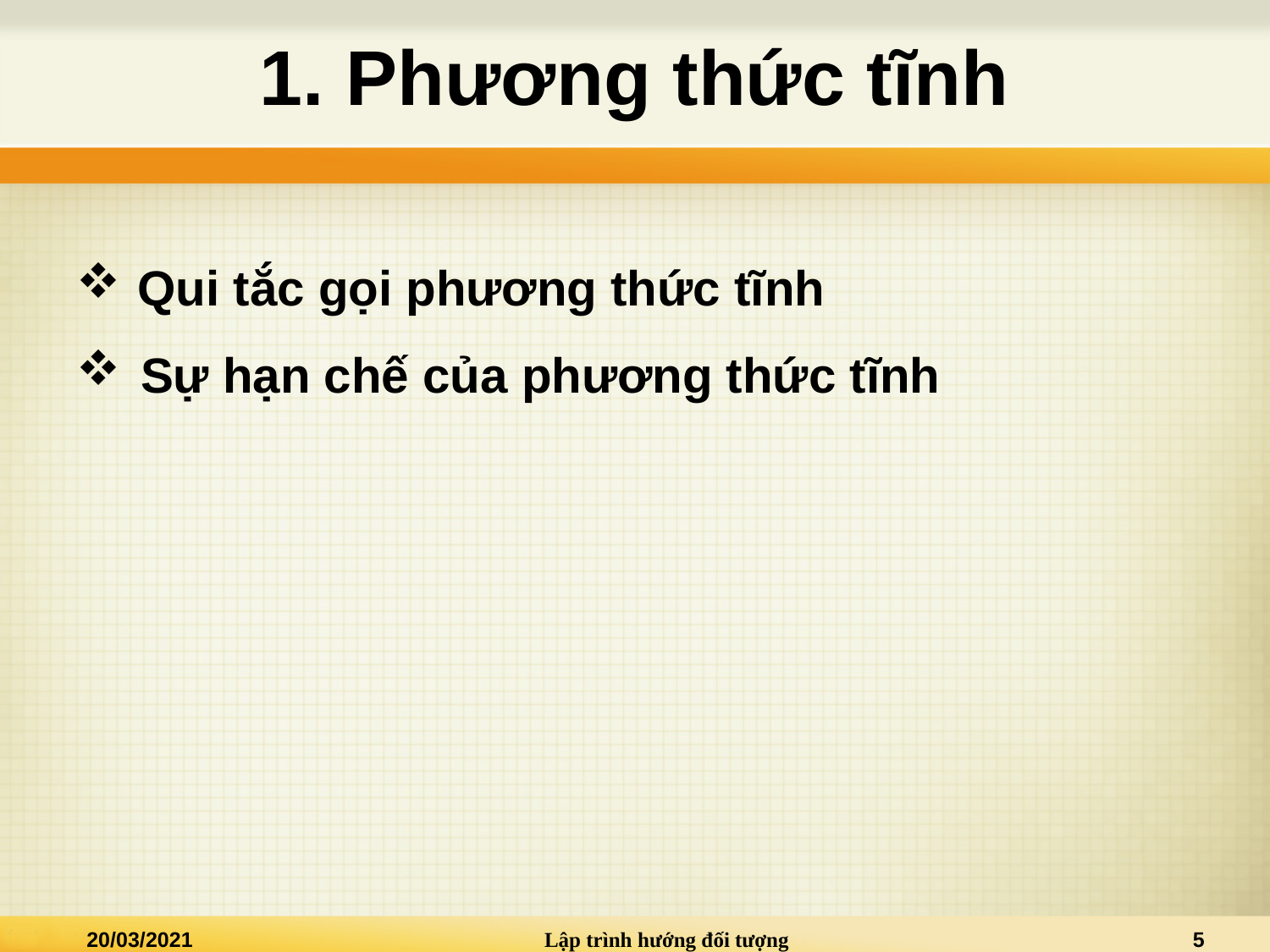

# 1. Phương thức tĩnh
 Qui tắc gọi phương thức tĩnh
Sự hạn chế của phương thức tĩnh

20/03/2021
Lập trình hướng đối tượng
5